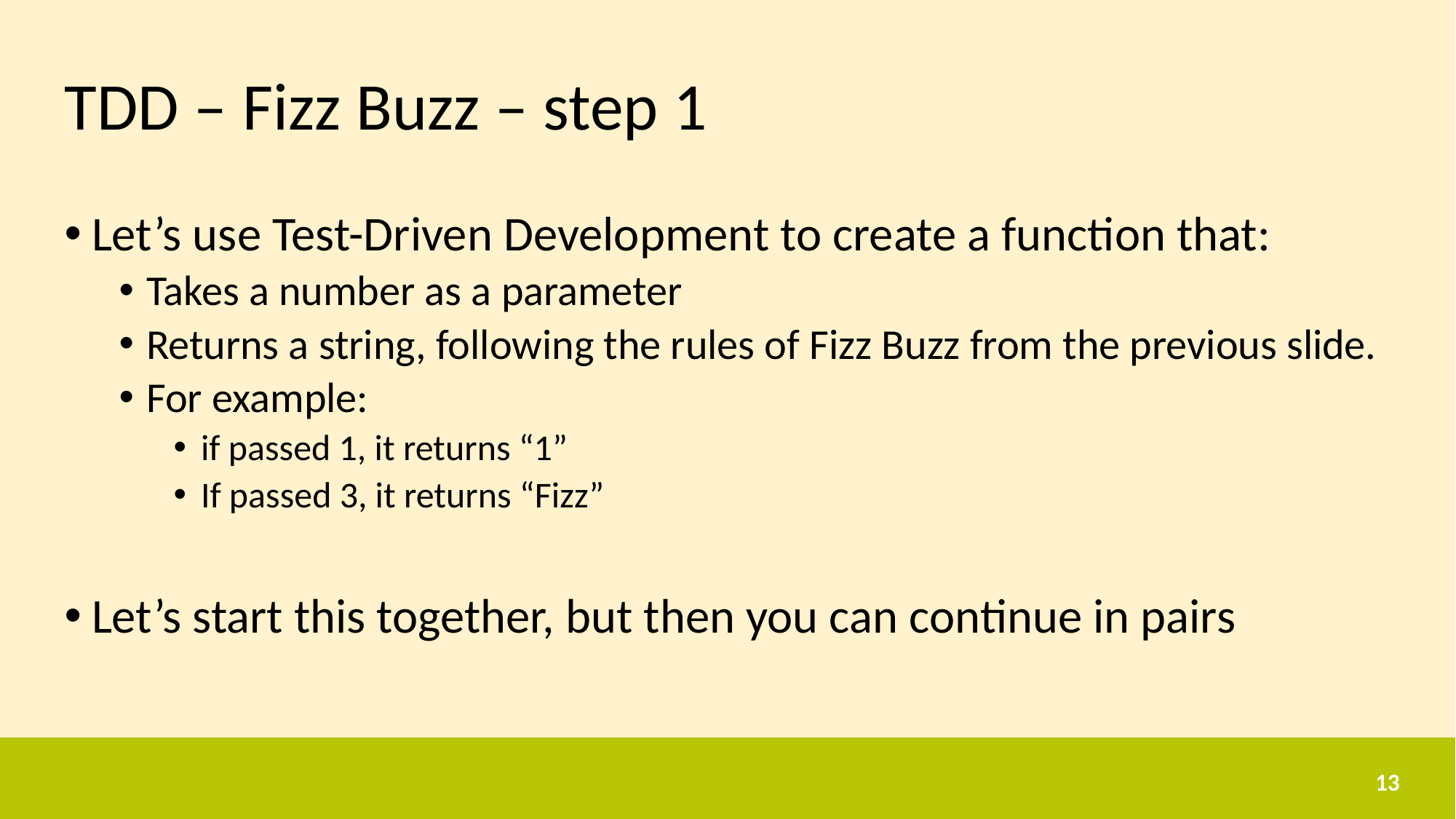

# TDD – Fizz Buzz – step 1
Let’s use Test-Driven Development to create a function that:
Takes a number as a parameter
Returns a string, following the rules of Fizz Buzz from the previous slide.
For example:
if passed 1, it returns “1”
If passed 3, it returns “Fizz”

Let’s start this together, but then you can continue in pairs

13